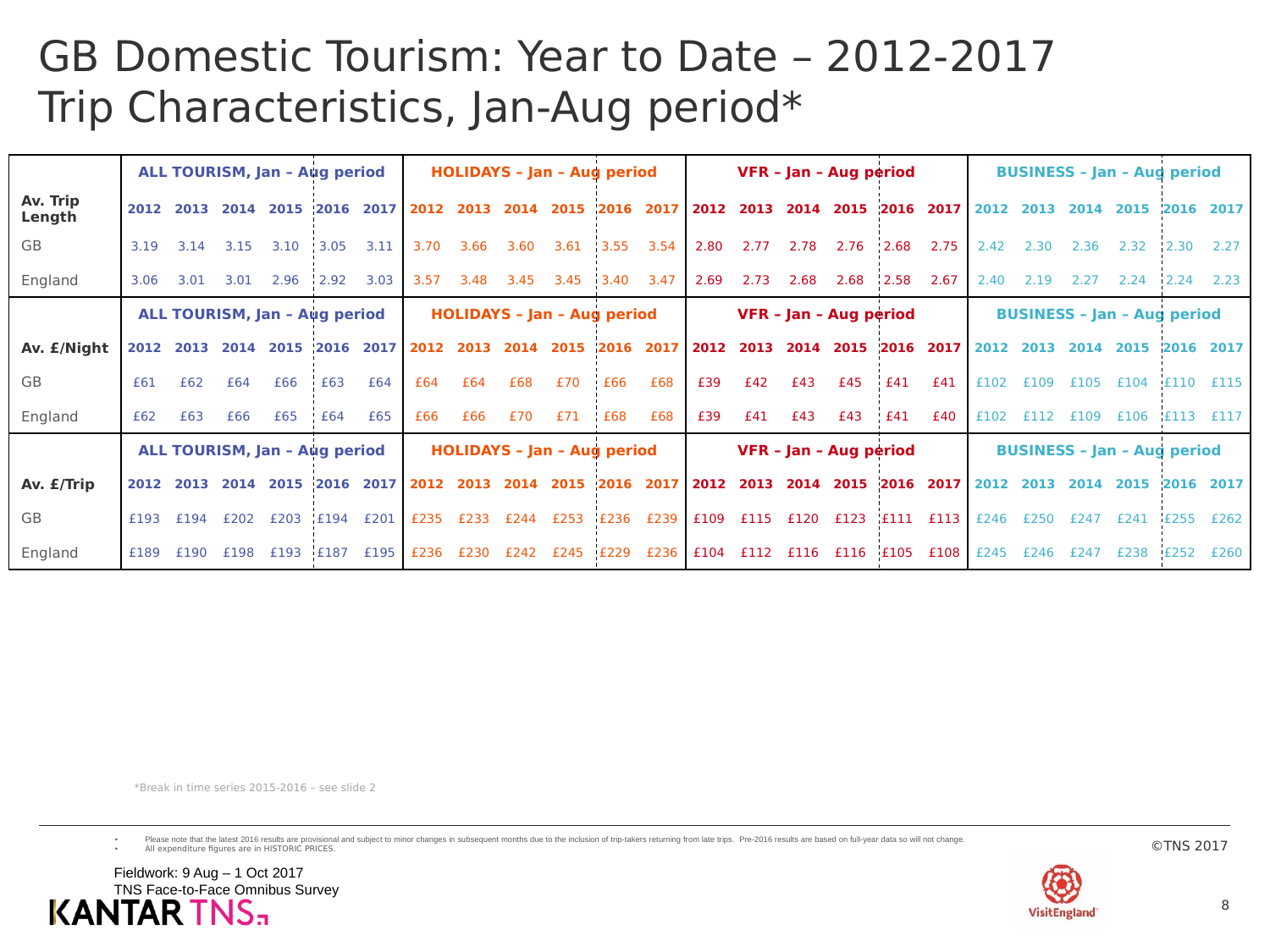

# GB Domestic Tourism: Year to Date – 2012-2017 Trip Characteristics, Jan-Aug period*
|  | ALL TOURISM, Jan – Aug period |  |  |  |  |  | HOLIDAYS – Jan – Aug period |  |  |  |  |  | VFR – Jan – Aug period |  |  |  |  |  | BUSINESS – Jan – Aug period |  |  |  |  |  |
| --- | --- | --- | --- | --- | --- | --- | --- | --- | --- | --- | --- | --- | --- | --- | --- | --- | --- | --- | --- | --- | --- | --- | --- | --- |
| Av. Trip Length | 2012 | 2013 | 2014 | 2015 | 2016 | 2017 | 2012 | 2013 | 2014 | 2015 | 2016 | 2017 | 2012 | 2013 | 2014 | 2015 | 2016 | 2017 | 2012 | 2013 | 2014 | 2015 | 2016 | 2017 |
| GB | 3.19 | 3.14 | 3.15 | 3.10 | 3.05 | 3.11 | 3.70 | 3.66 | 3.60 | 3.61 | 3.55 | 3.54 | 2.80 | 2.77 | 2.78 | 2.76 | 2.68 | 2.75 | 2.42 | 2.30 | 2.36 | 2.32 | 2.30 | 2.27 |
| England | 3.06 | 3.01 | 3.01 | 2.96 | 2.92 | 3.03 | 3.57 | 3.48 | 3.45 | 3.45 | 3.40 | 3.47 | 2.69 | 2.73 | 2.68 | 2.68 | 2.58 | 2.67 | 2.40 | 2.19 | 2.27 | 2.24 | 2.24 | 2.23 |
|  | ALL TOURISM, Jan – Aug period |  |  |  |  |  | HOLIDAYS – Jan – Aug period |  |  |  |  |  | VFR – Jan – Aug period |  |  |  |  |  | BUSINESS – Jan – Aug period |  |  |  |  |  |
| Av. £/Night | 2012 | 2013 | 2014 | 2015 | 2016 | 2017 | 2012 | 2013 | 2014 | 2015 | 2016 | 2017 | 2012 | 2013 | 2014 | 2015 | 2016 | 2017 | 2012 | 2013 | 2014 | 2015 | 2016 | 2017 |
| GB | £61 | £62 | £64 | £66 | £63 | £64 | £64 | £64 | £68 | £70 | £66 | £68 | £39 | £42 | £43 | £45 | £41 | £41 | £102 | £109 | £105 | £104 | £110 | £115 |
| England | £62 | £63 | £66 | £65 | £64 | £65 | £66 | £66 | £70 | £71 | £68 | £68 | £39 | £41 | £43 | £43 | £41 | £40 | £102 | £112 | £109 | £106 | £113 | £117 |
|  | ALL TOURISM, Jan – Aug period |  |  |  |  |  | HOLIDAYS – Jan – Aug period |  |  |  |  |  | VFR – Jan – Aug period |  |  |  |  |  | BUSINESS – Jan – Aug period |  |  |  |  |  |
| Av. £/Trip | 2012 | 2013 | 2014 | 2015 | 2016 | 2017 | 2012 | 2013 | 2014 | 2015 | 2016 | 2017 | 2012 | 2013 | 2014 | 2015 | 2016 | 2017 | 2012 | 2013 | 2014 | 2015 | 2016 | 2017 |
| GB | £193 | £194 | £202 | £203 | £194 | £201 | £235 | £233 | £244 | £253 | £236 | £239 | £109 | £115 | £120 | £123 | £111 | £113 | £246 | £250 | £247 | £241 | £255 | £262 |
| England | £189 | £190 | £198 | £193 | £187 | £195 | £236 | £230 | £242 | £245 | £229 | £236 | £104 | £112 | £116 | £116 | £105 | £108 | £245 | £246 | £247 | £238 | £252 | £260 |
*Break in time series 2015-2016 – see slide 2
Please note that the latest 2016 results are provisional and subject to minor changes in subsequent months due to the inclusion of trip-takers returning from late trips.  Pre-2016 results are based on full-year data so will not change.
All expenditure figures are in HISTORIC PRICES.
Fieldwork: 9 Aug – 1 Oct 2017
TNS Face-to-Face Omnibus Survey
8